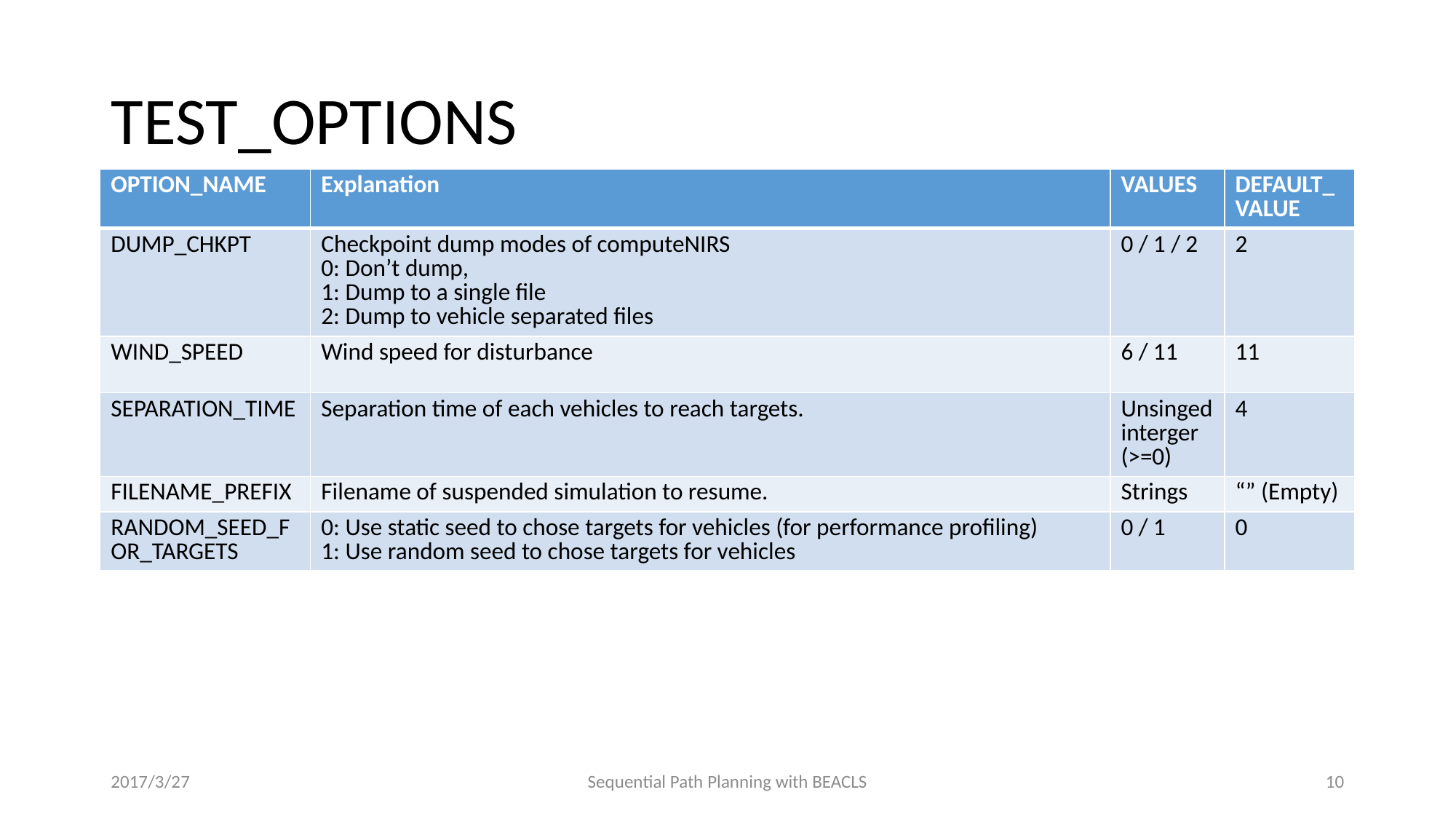

# TEST_OPTIONS
| OPTION\_NAME | Explanation | VALUES | DEFAULT\_VALUE |
| --- | --- | --- | --- |
| DUMP\_CHKPT | Checkpoint dump modes of computeNIRS 0: Don’t dump, 1: Dump to a single file 2: Dump to vehicle separated files | 0 / 1 / 2 | 2 |
| WIND\_SPEED | Wind speed for disturbance | 6 / 11 | 11 |
| SEPARATION\_TIME | Separation time of each vehicles to reach targets. | Unsinged interger (>=0) | 4 |
| FILENAME\_PREFIX | Filename of suspended simulation to resume. | Strings | “” (Empty) |
| RANDOM\_SEED\_FOR\_TARGETS | 0: Use static seed to chose targets for vehicles (for performance profiling) 1: Use random seed to chose targets for vehicles | 0 / 1 | 0 |
2017/3/27
Sequential Path Planning with BEACLS
10